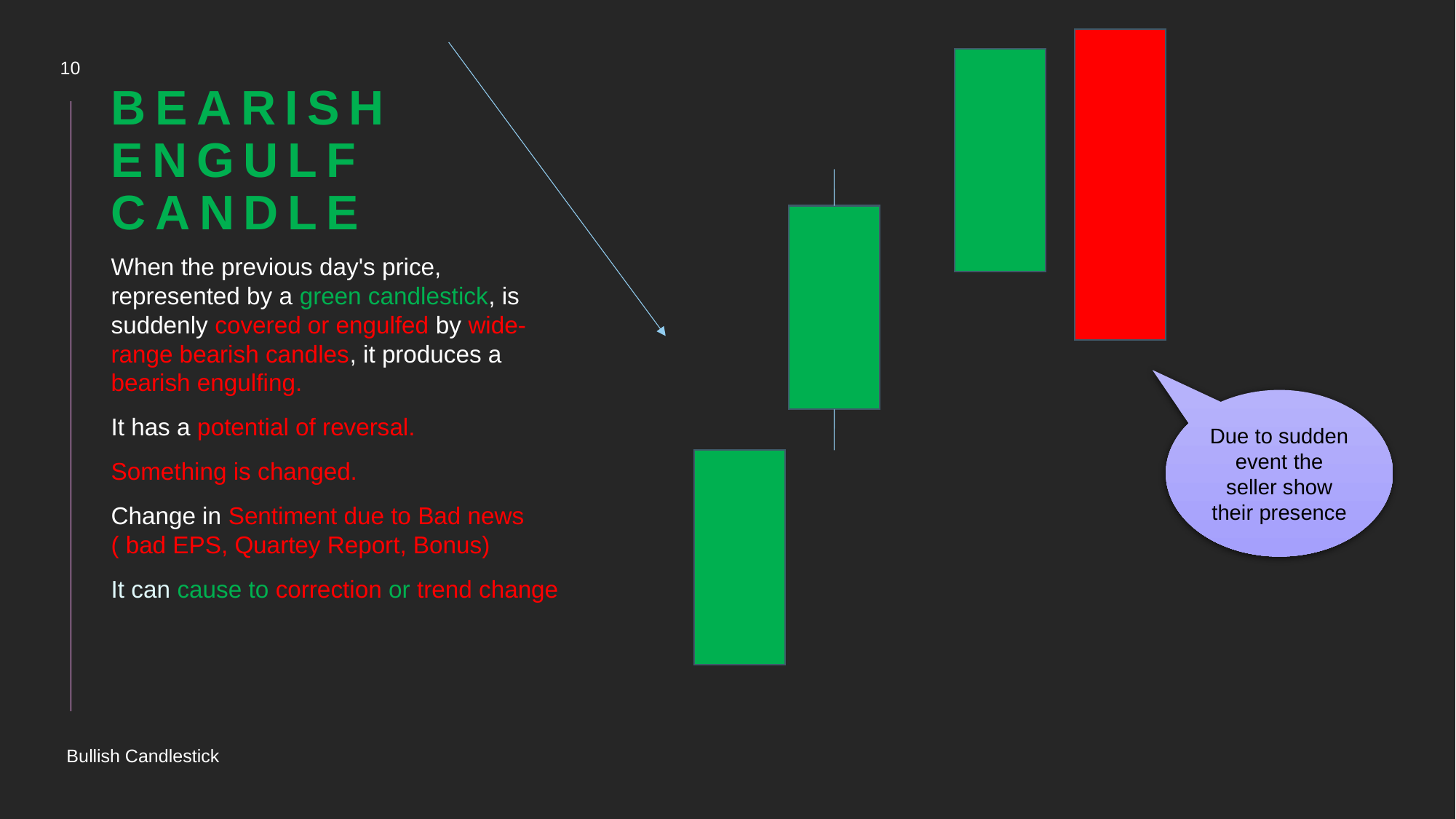

10

# bearish Engulf candle

When the previous day's price, represented by a green candlestick, is suddenly covered or engulfed by wide-range bearish candles, it produces a bearish engulfing.
It has a potential of reversal.
Something is changed.
Change in Sentiment due to Bad news ( bad EPS, Quartey Report, Bonus)
It can cause to correction or trend change

Due to sudden event the seller show their presence

Bullish Candlestick